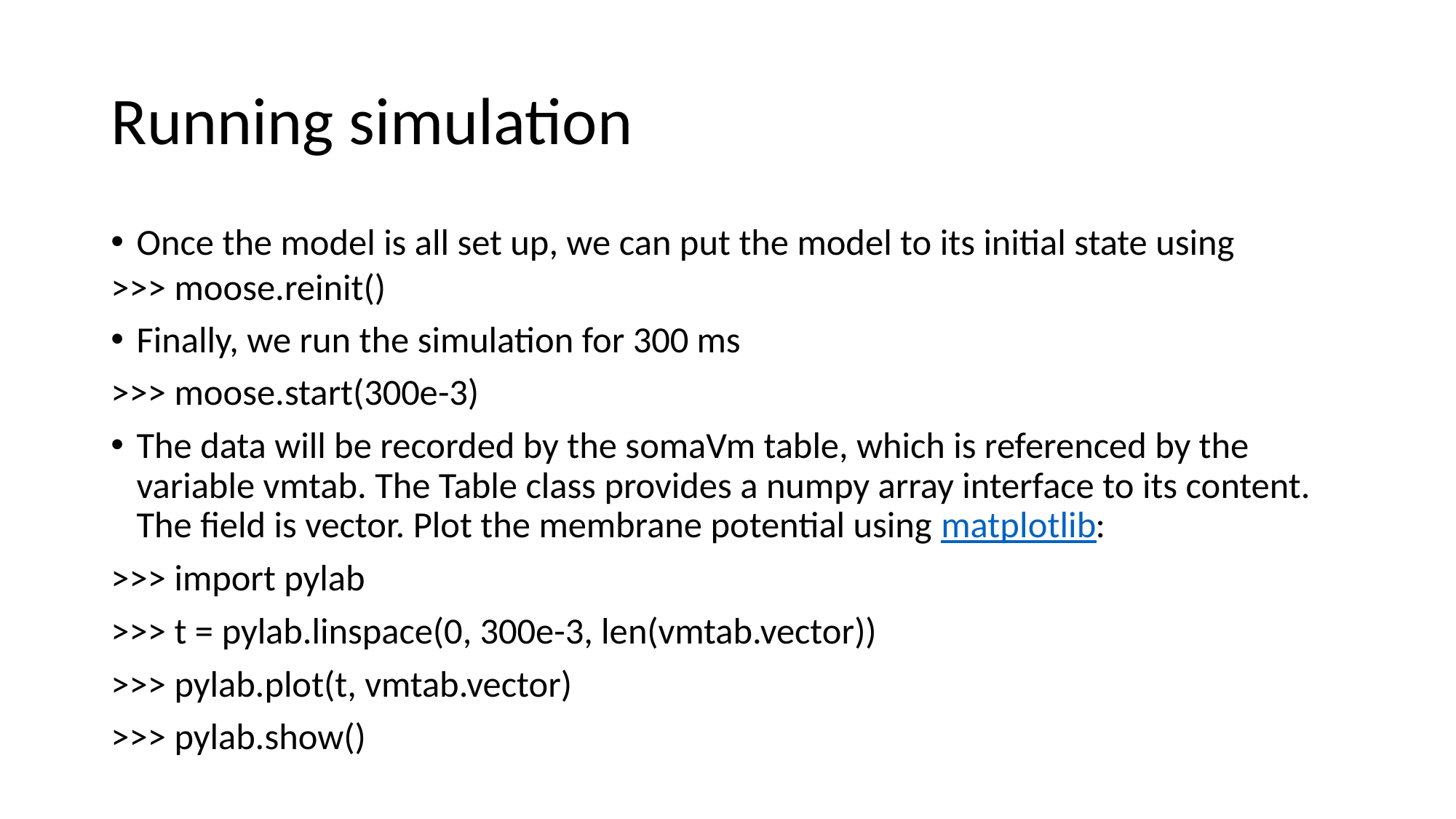

# Running simulation
Once the model is all set up, we can put the model to its initial state using
>>> moose.reinit()
Finally, we run the simulation for 300 ms
>>> moose.start(300e-3)
The data will be recorded by the somaVm table, which is referenced by the variable vmtab. The Table class provides a numpy array interface to its content. The field is vector. Plot the membrane potential using matplotlib:
>>> import pylab
>>> t = pylab.linspace(0, 300e-3, len(vmtab.vector))
>>> pylab.plot(t, vmtab.vector)
>>> pylab.show()